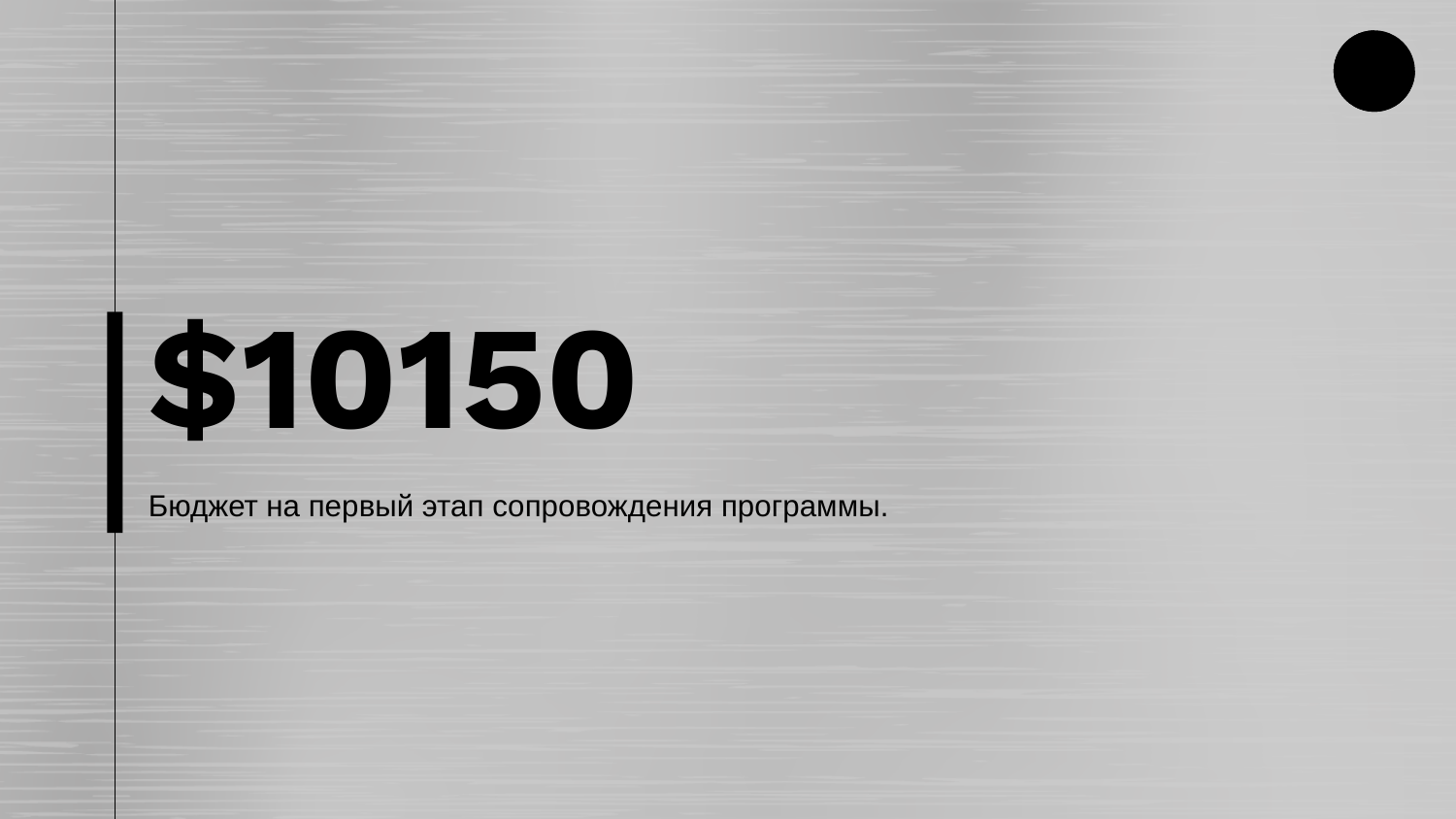

# $10150
Бюджет на первый этап сопровождения программы.